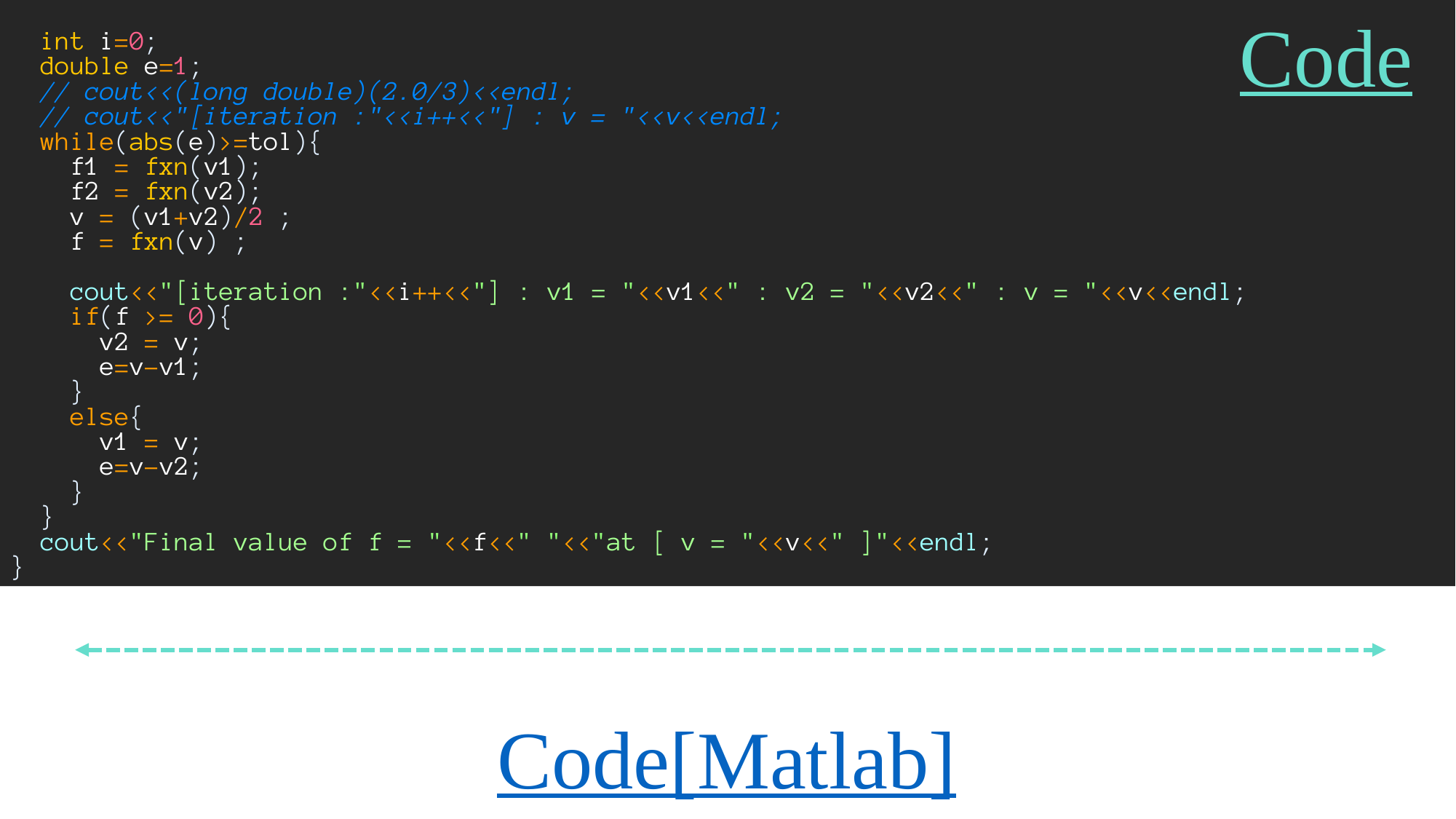

int i=0;
  double e=1;
  // cout<<(long double)(2.0/3)<<endl;
  // cout<<"[iteration :"<<i++<<"] : v = "<<v<<endl;
  while(abs(e)>=tol){
    f1 = fxn(v1);
    f2 = fxn(v2);
    v = (v1+v2)/2 ;
    f = fxn(v) ;
    cout<<"[iteration :"<<i++<<"] : v1 = "<<v1<<" : v2 = "<<v2<<" : v = "<<v<<endl;
    if(f >= 0){
      v2 = v;
      e=v-v1;
    }
    else{
      v1 = v;
      e=v-v2;
    }
  }
  cout<<"Final value of f = "<<f<<" "<<"at [ v = "<<v<<" ]"<<endl;
}
Code
Code[Matlab]